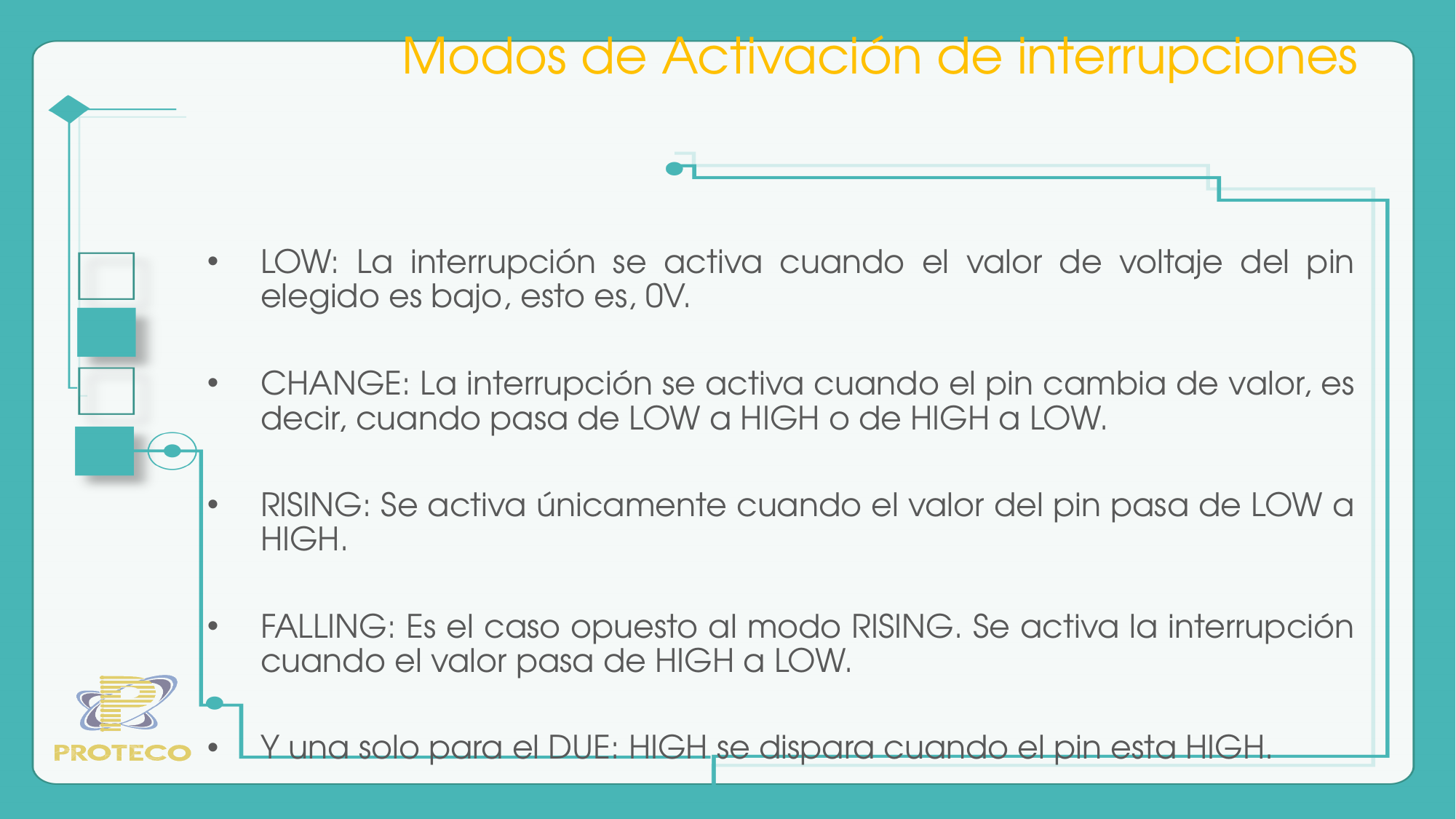

# Modos de Activación de interrupciones

LOW: La interrupción se activa cuando el valor de voltaje del pin elegido es bajo, esto es, 0V.

CHANGE: La interrupción se activa cuando el pin cambia de valor, es decir, cuando pasa de LOW a HIGH o de HIGH a LOW.

RISING: Se activa únicamente cuando el valor del pin pasa de LOW a HIGH.

FALLING: Es el caso opuesto al modo RISING. Se activa la interrupción cuando el valor pasa de HIGH a LOW.

Y una solo para el DUE: HIGH se dispara cuando el pin esta HIGH.